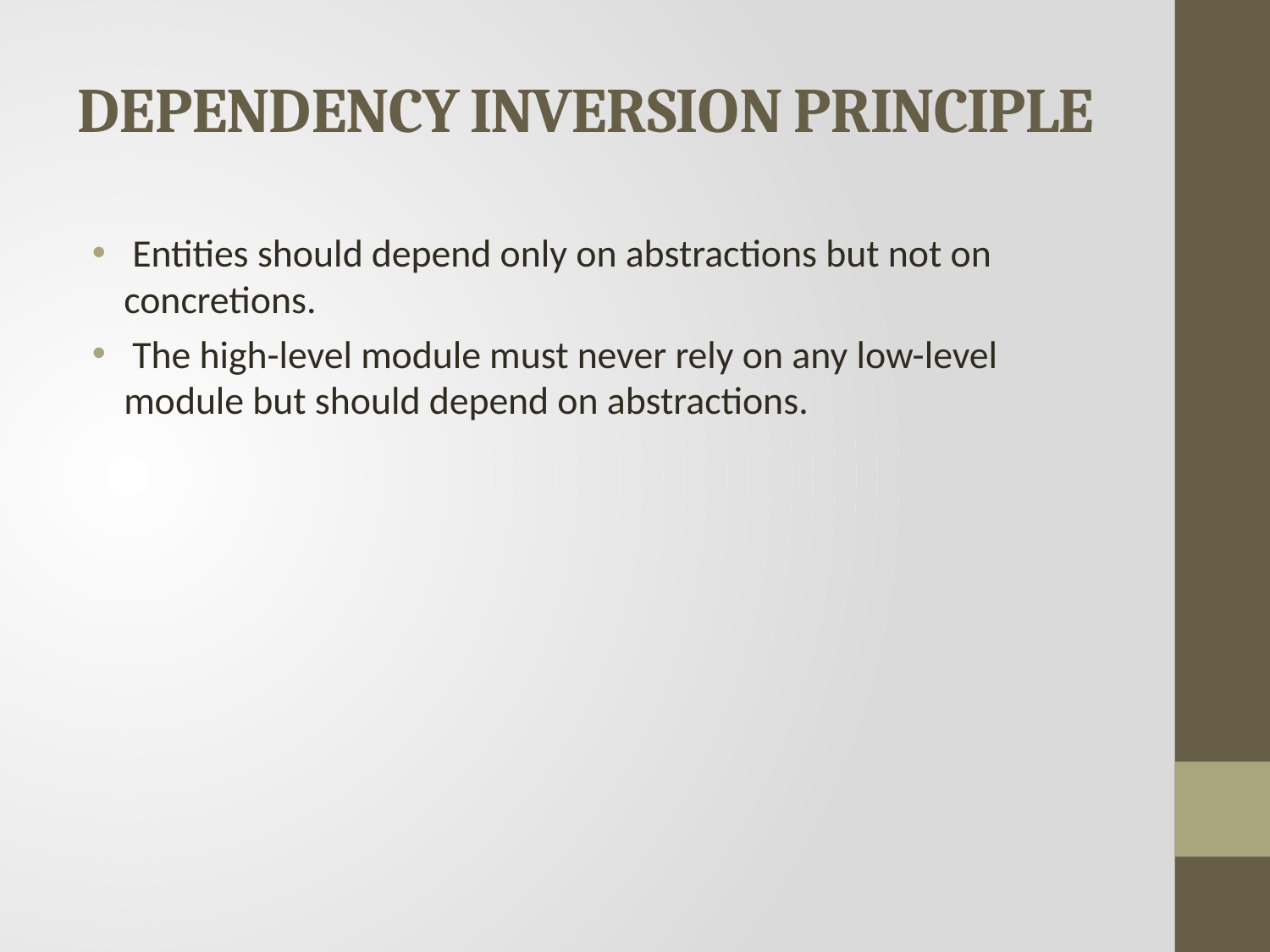

# DEPENDENCY INVERSION PRINCIPLE
 Entities should depend only on abstractions but not on concretions.
 The high-level module must never rely on any low-level module but should depend on abstractions.